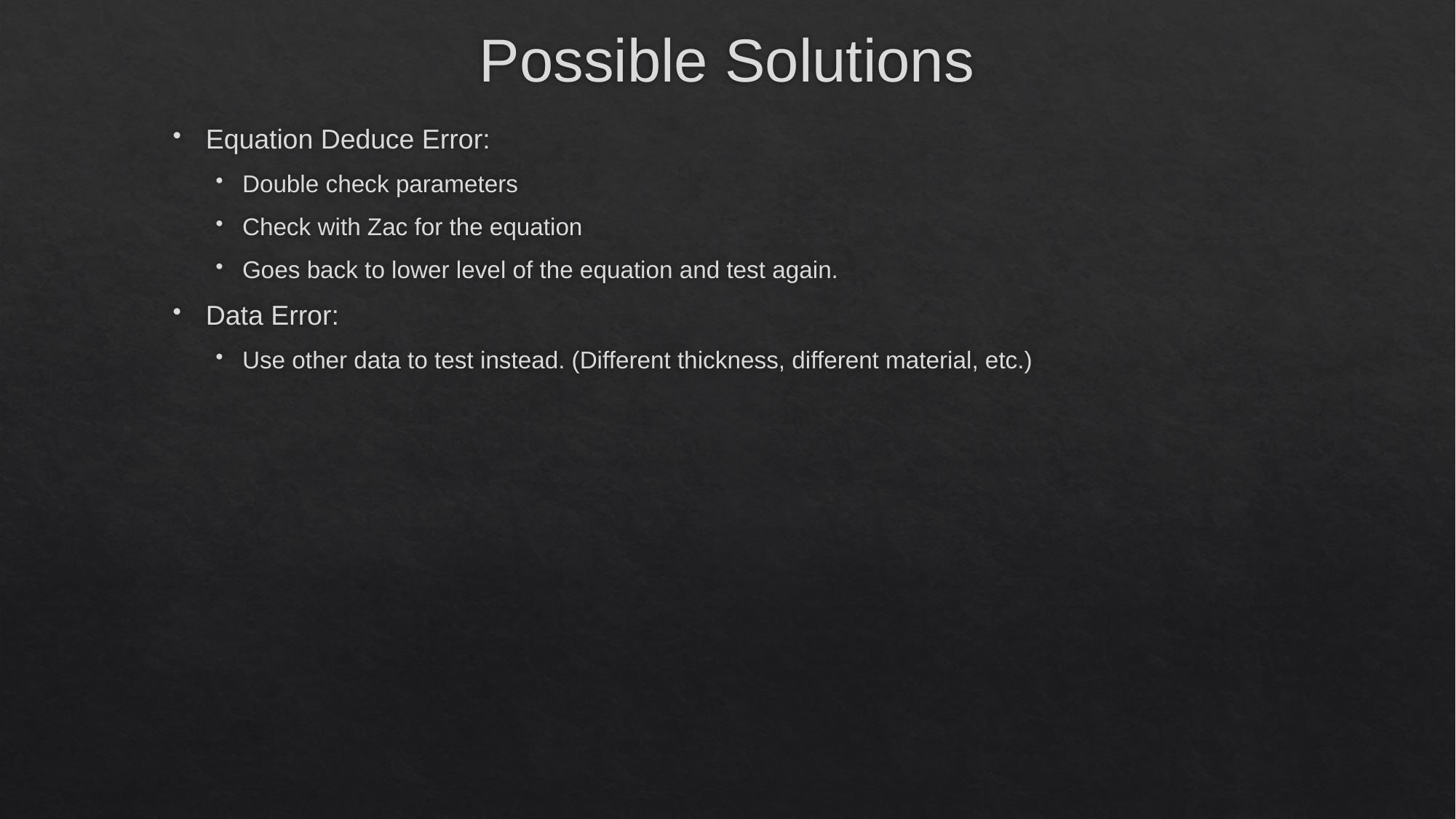

# Possible Solutions
Equation Deduce Error:
Double check parameters
Check with Zac for the equation
Goes back to lower level of the equation and test again.
Data Error:
Use other data to test instead. (Different thickness, different material, etc.)